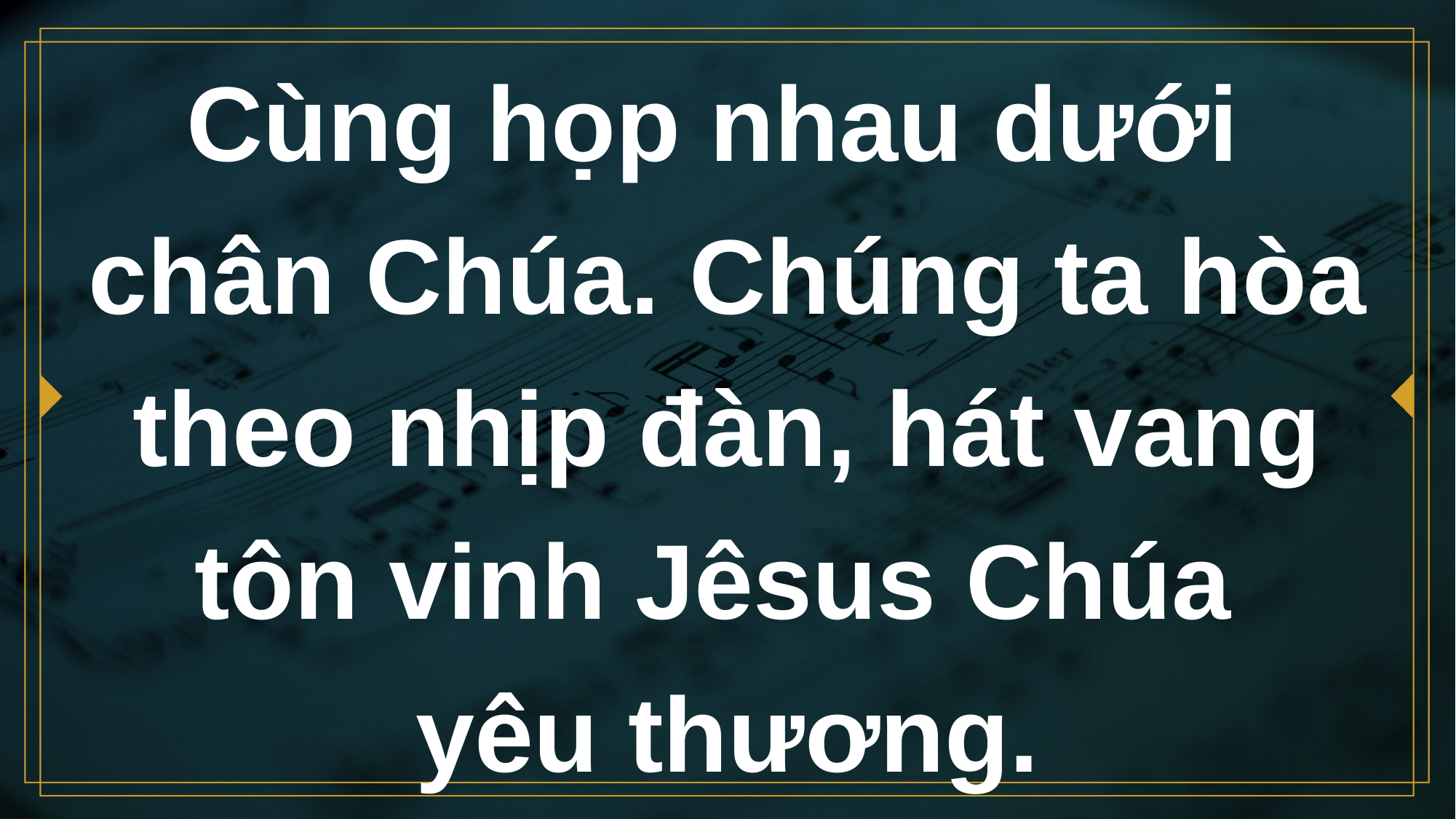

# Cùng họp nhau dưới chân Chúa. Chúng ta hòa theo nhịp đàn, hát vang tôn vinh Jêsus Chúa yêu thương.